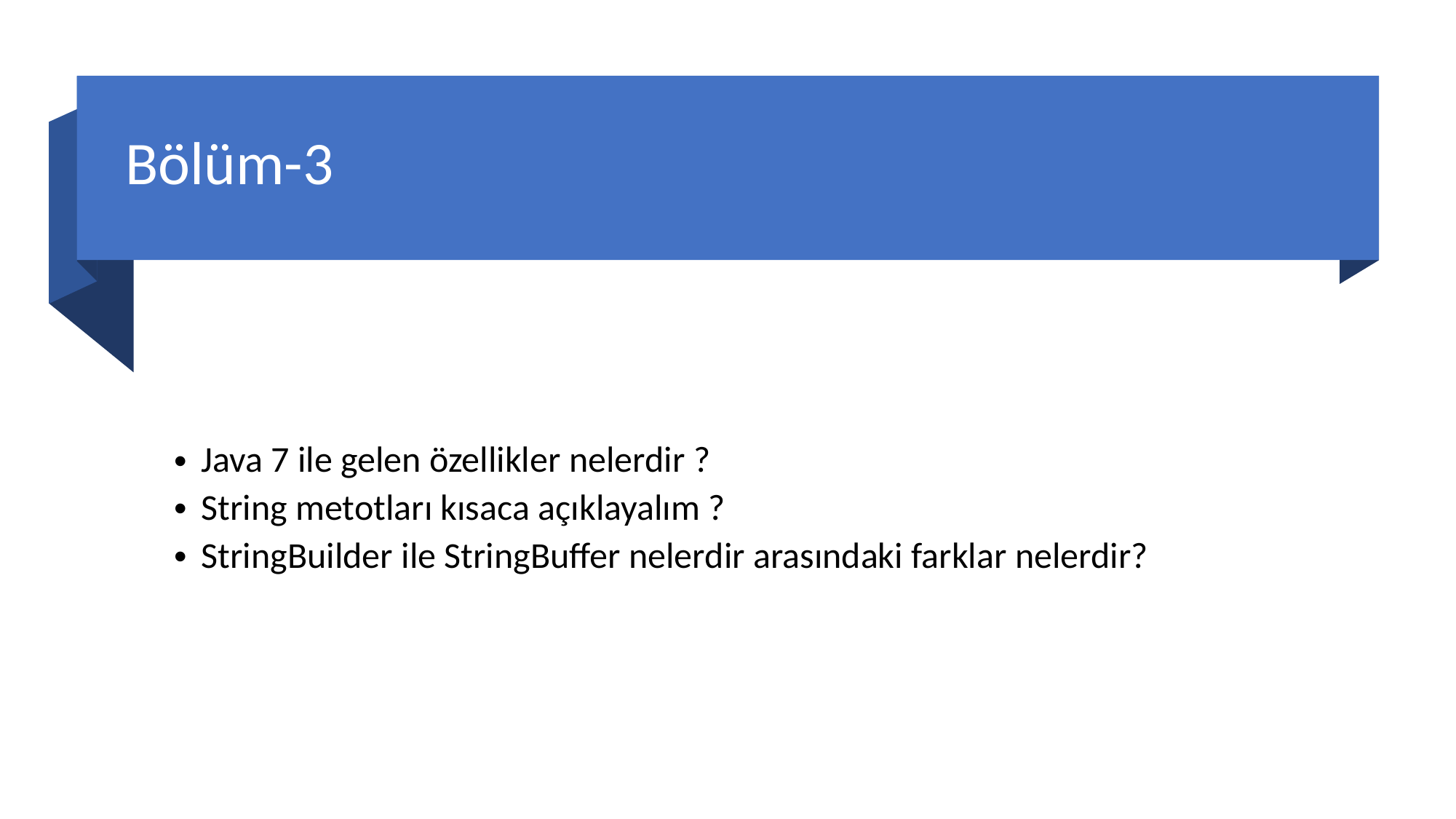

# Bölüm-3

Java 7 ile gelen özellikler nelerdir ?
String metotları kısaca açıklayalım ?
StringBuilder ile StringBuffer nelerdir arasındaki farklar nelerdir?